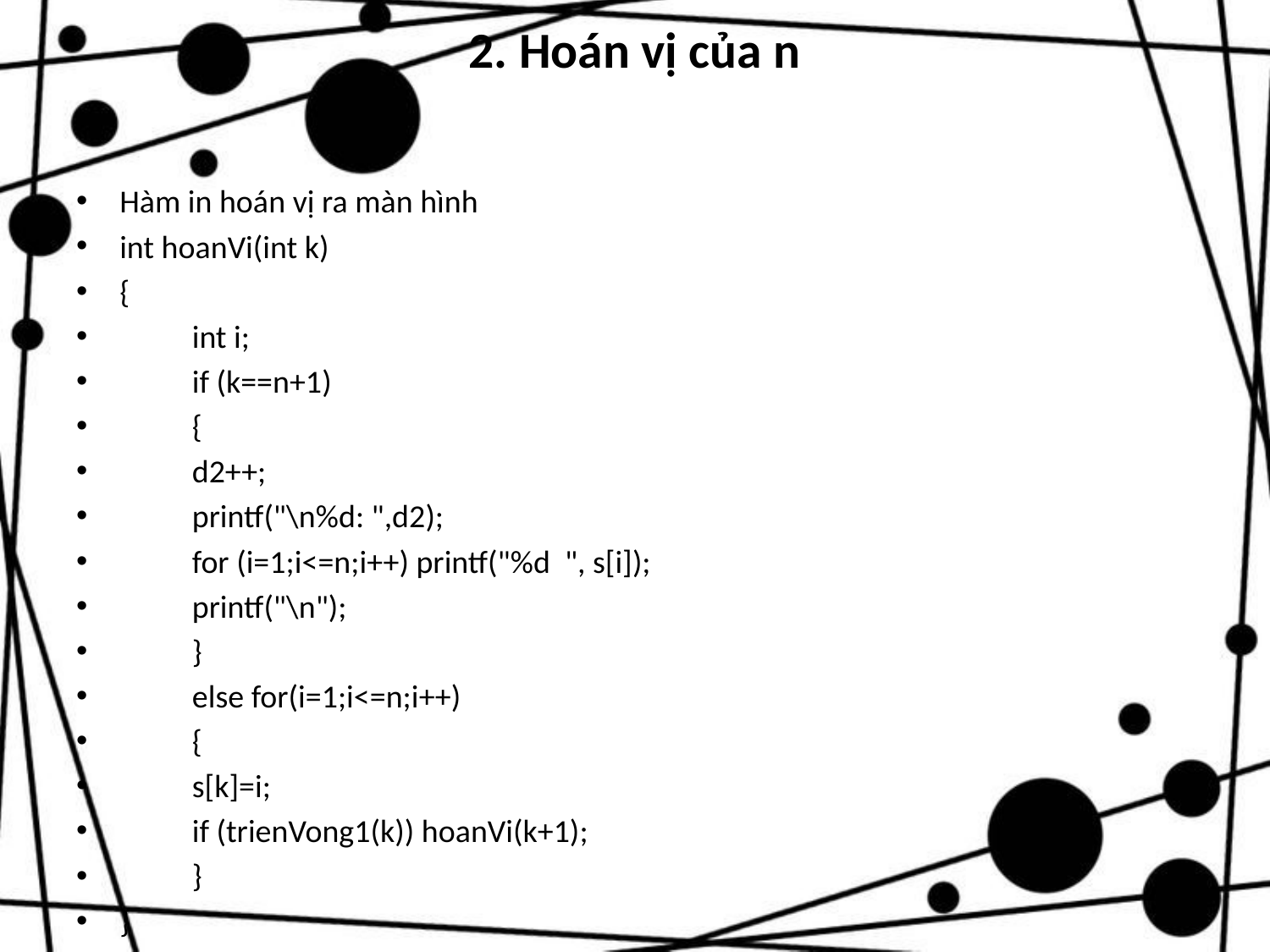

# 2. Hoán vị của n

Hàm in hoán vị ra màn hình
int hoanVi(int k)
{
	int i;
	if (k==n+1)
	{
		d2++;
		printf("\n%d: ",d2);
		for (i=1;i<=n;i++) printf("%d  ", s[i]);
		printf("\n");
	}
	else for(i=1;i<=n;i++)
	{
		s[k]=i;
		if (trienVong1(k)) hoanVi(k+1);
	}
}